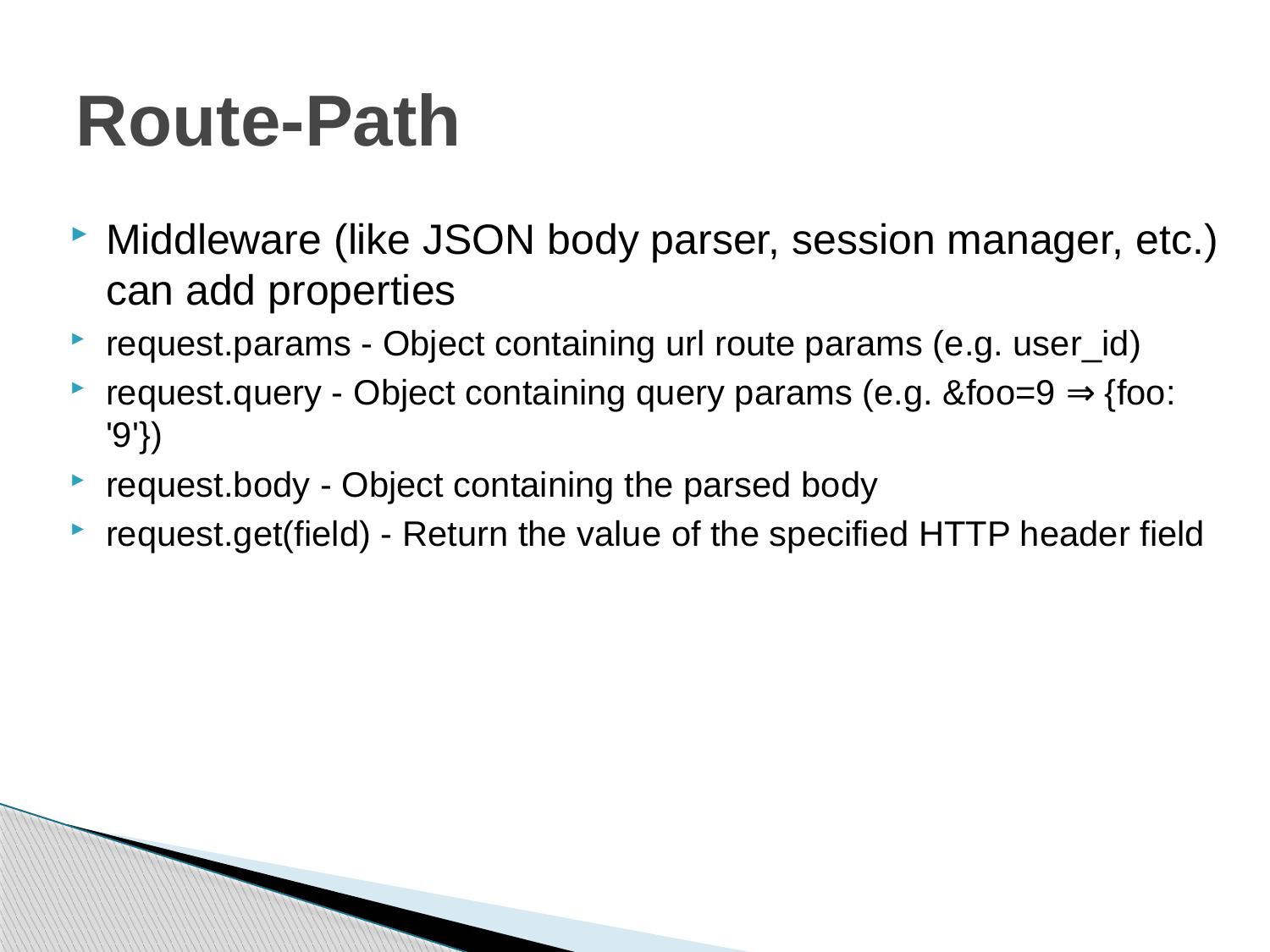

# Route-Path
Middleware (like JSON body parser, session manager, etc.) can add properties
request.params - Object containing url route params (e.g. user_id)
request.query - Object containing query params (e.g. &foo=9 ⇒ {foo: '9'})
request.body - Object containing the parsed body
request.get(field) - Return the value of the specified HTTP header field